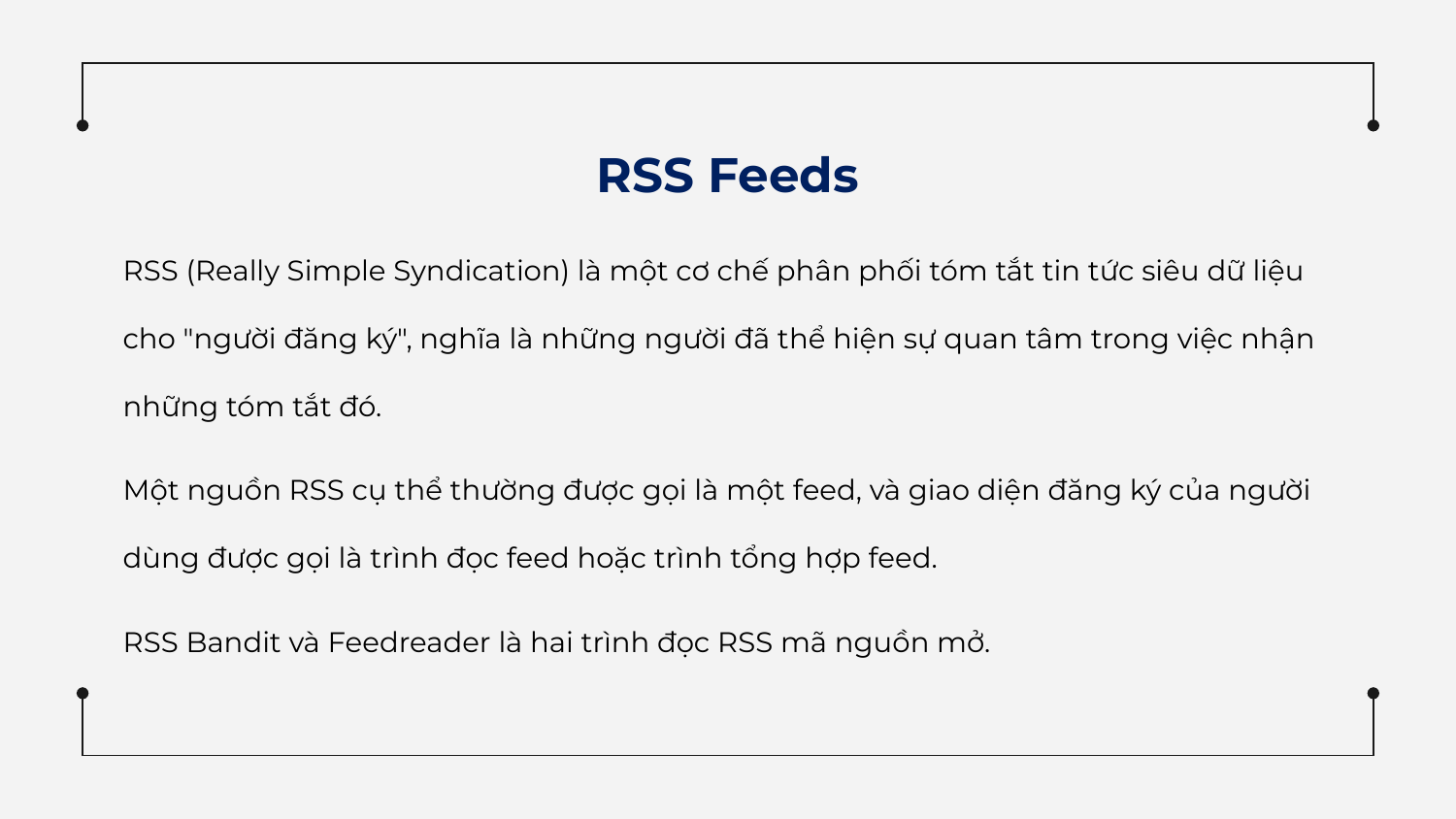

RSS Feeds
RSS (Really Simple Syndication) là một cơ chế phân phối tóm tắt tin tức siêu dữ liệu cho "người đăng ký", nghĩa là những người đã thể hiện sự quan tâm trong việc nhận những tóm tắt đó.
Một nguồn RSS cụ thể thường được gọi là một feed, và giao diện đăng ký của người dùng được gọi là trình đọc feed hoặc trình tổng hợp feed.
RSS Bandit và Feedreader là hai trình đọc RSS mã nguồn mở.